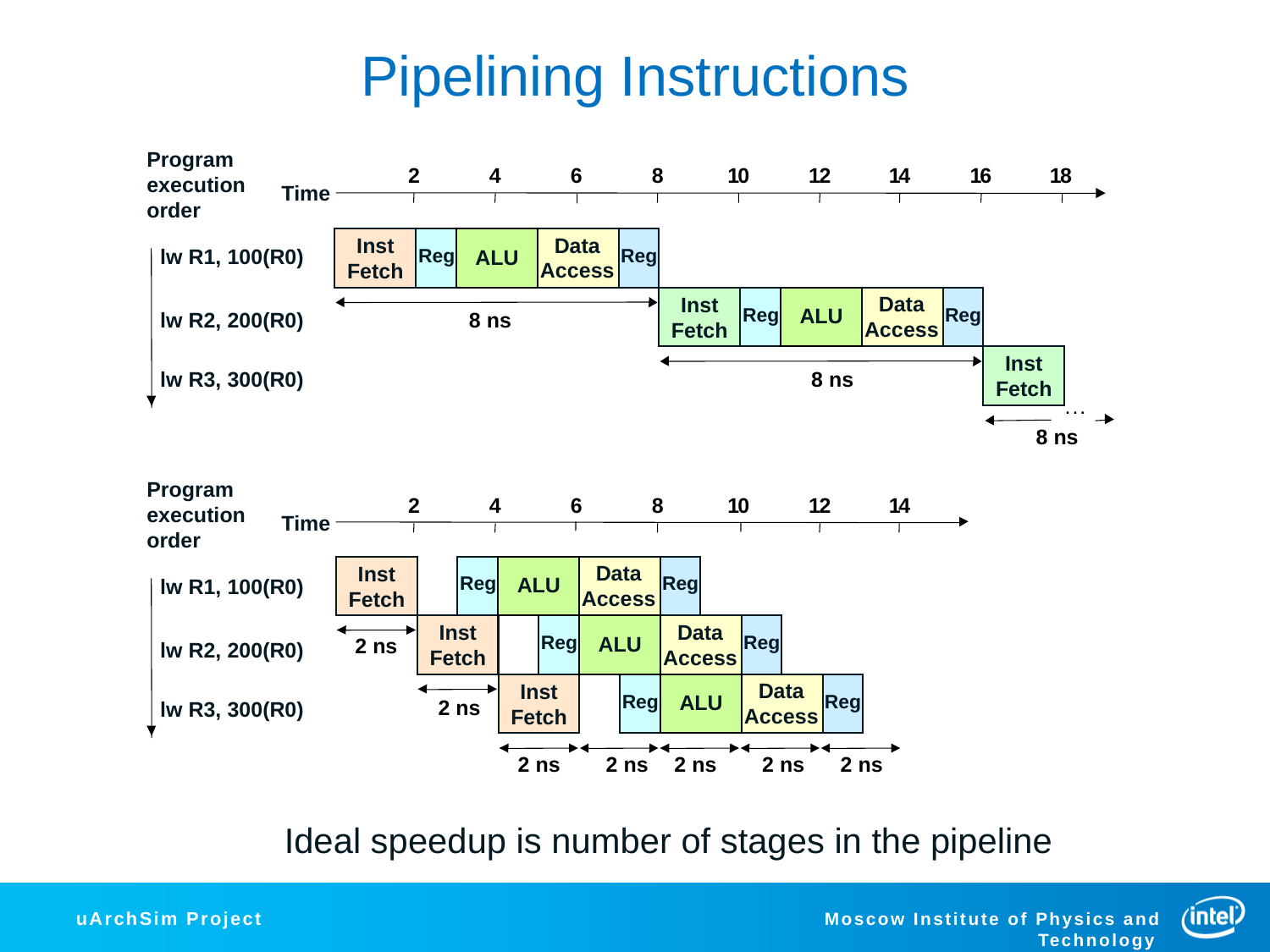

# Pipelining Instructions
Program
execution
order
Time
lw R1, 100(R0)

lw R2, 200(R0)
lw R3, 300(R0)
2
4
6
8
1
0
1
2
1
4
1
6
1
8

Data
Access
Inst
Fetch
Reg
Reg
ALU

Data
Access
Inst
Fetch

Reg
Reg
ALU
8 ns

Inst
Fetch

8 ns
.
.
.

8 ns

Program
execution
order
Time
lw R1, 100(R0)

lw R2, 200(R0)
lw R3, 300(R0)
1
4
2
4
6
8
1
0
1
2

Data
Access
Inst
Fetch
Reg
Reg
ALU

Data
Access
Inst
Fetch

Reg
Reg
ALU
2 ns

Data
Access
Inst
Fetch

Reg
Reg

ALU
2 ns

2 ns
2 ns
2 ns
2 ns
2 ns
Ideal speedup is number of stages in the pipeline